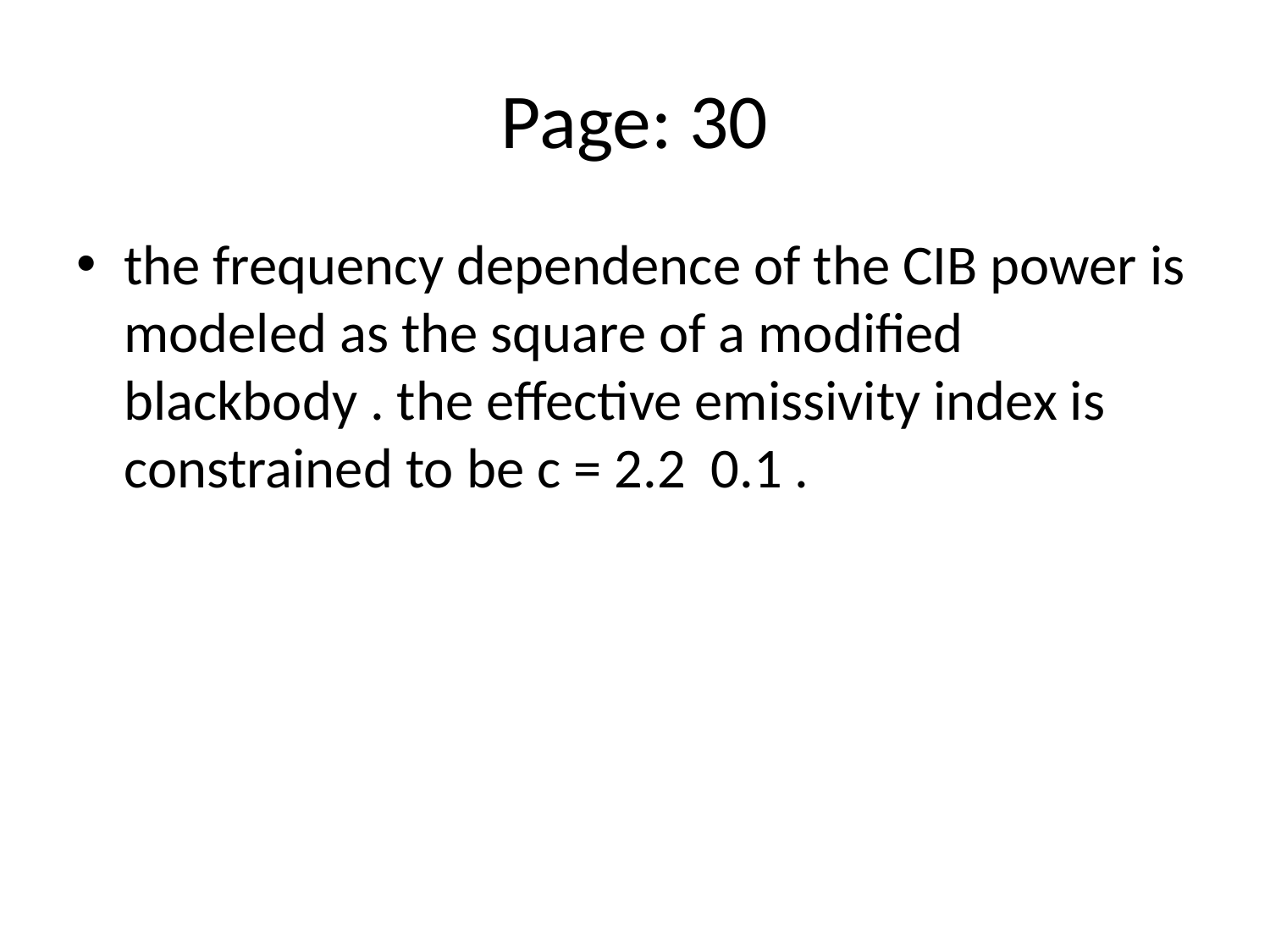

# Page: 30
the frequency dependence of the CIB power is modeled as the square of a modified blackbody . the effective emissivity index is constrained to be c = 2.2  0.1 .